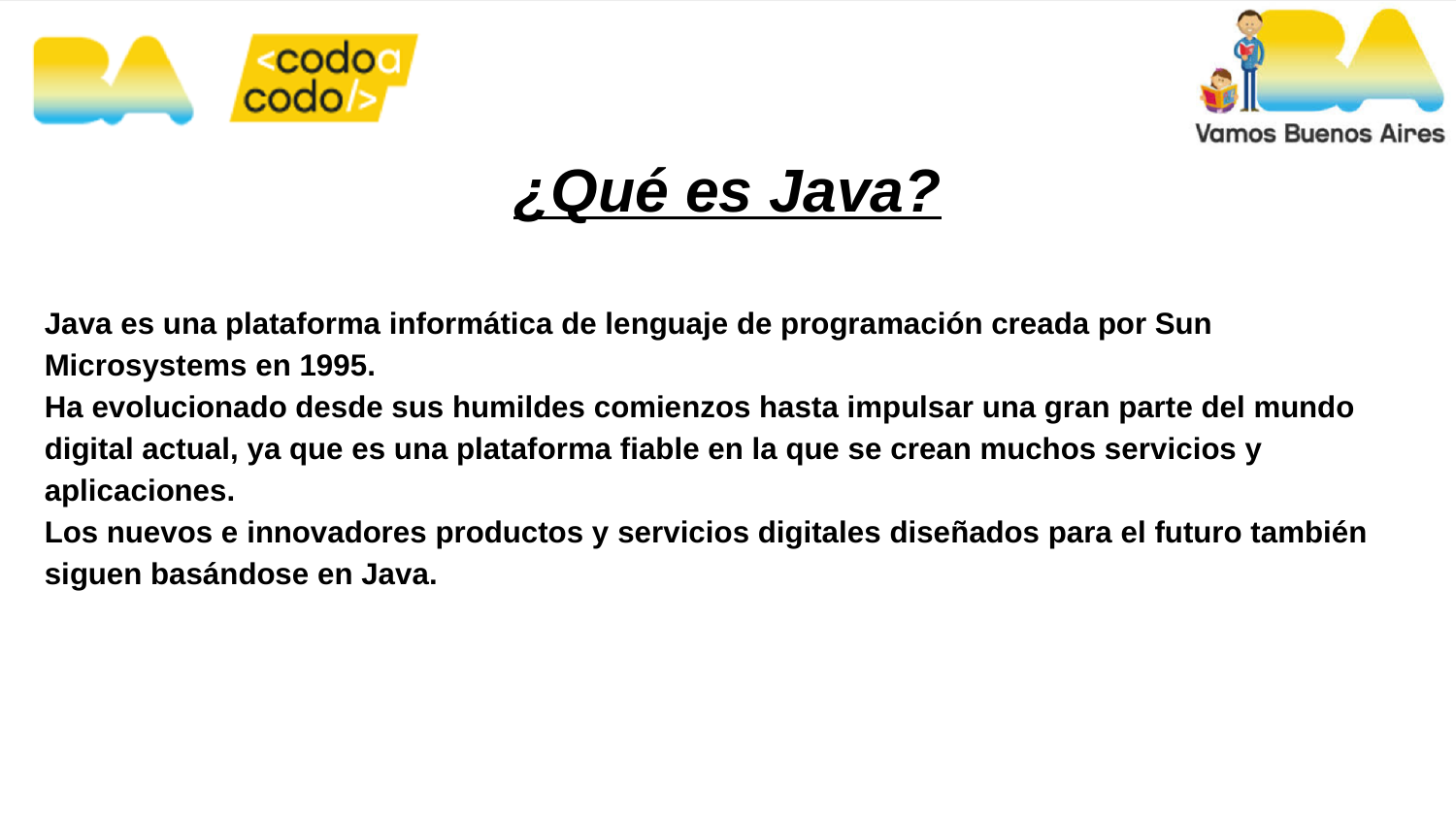

# ¿Qué es Java?
Java es una plataforma informática de lenguaje de programación creada por Sun Microsystems en 1995.
Ha evolucionado desde sus humildes comienzos hasta impulsar una gran parte del mundo digital actual, ya que es una plataforma fiable en la que se crean muchos servicios y aplicaciones.
Los nuevos e innovadores productos y servicios digitales diseñados para el futuro también siguen basándose en Java.